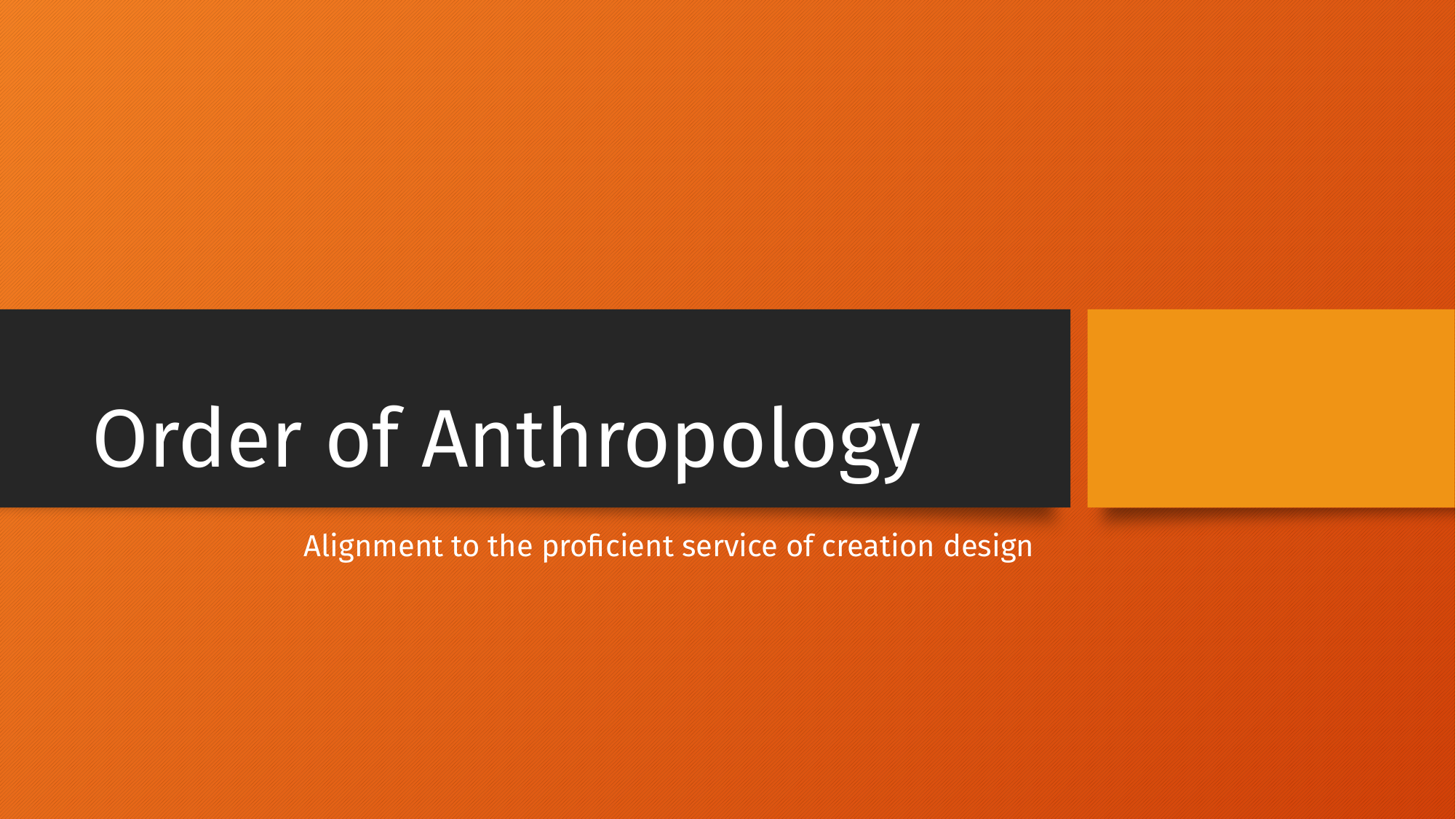

# Order of Anthropology
Alignment to the proficient service of creation design